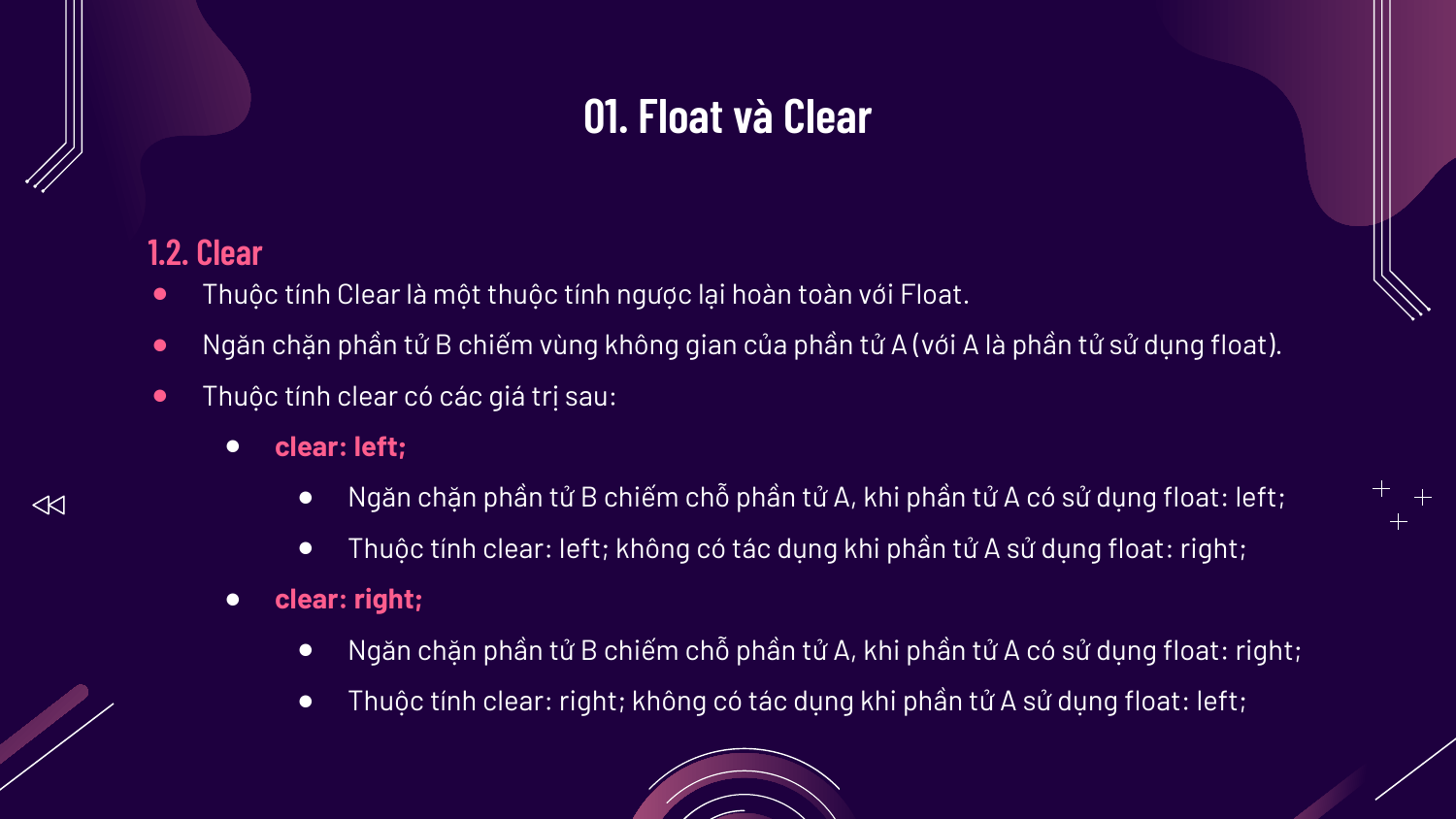

# 01. Float và Clear
1.2. Clear
Thuộc tính Clear là một thuộc tính ngược lại hoàn toàn với Float.
Ngăn chặn phần tử B chiếm vùng không gian của phần tử A (với A là phần tử sử dụng float).
Thuộc tính clear có các giá trị sau:
clear: left;
Ngăn chặn phần tử B chiếm chỗ phần tử A, khi phần tử A có sử dụng float: left;
Thuộc tính clear: left; không có tác dụng khi phần tử A sử dụng float: right;
clear: right;
Ngăn chặn phần tử B chiếm chỗ phần tử A, khi phần tử A có sử dụng float: right;
Thuộc tính clear: right; không có tác dụng khi phần tử A sử dụng float: left;